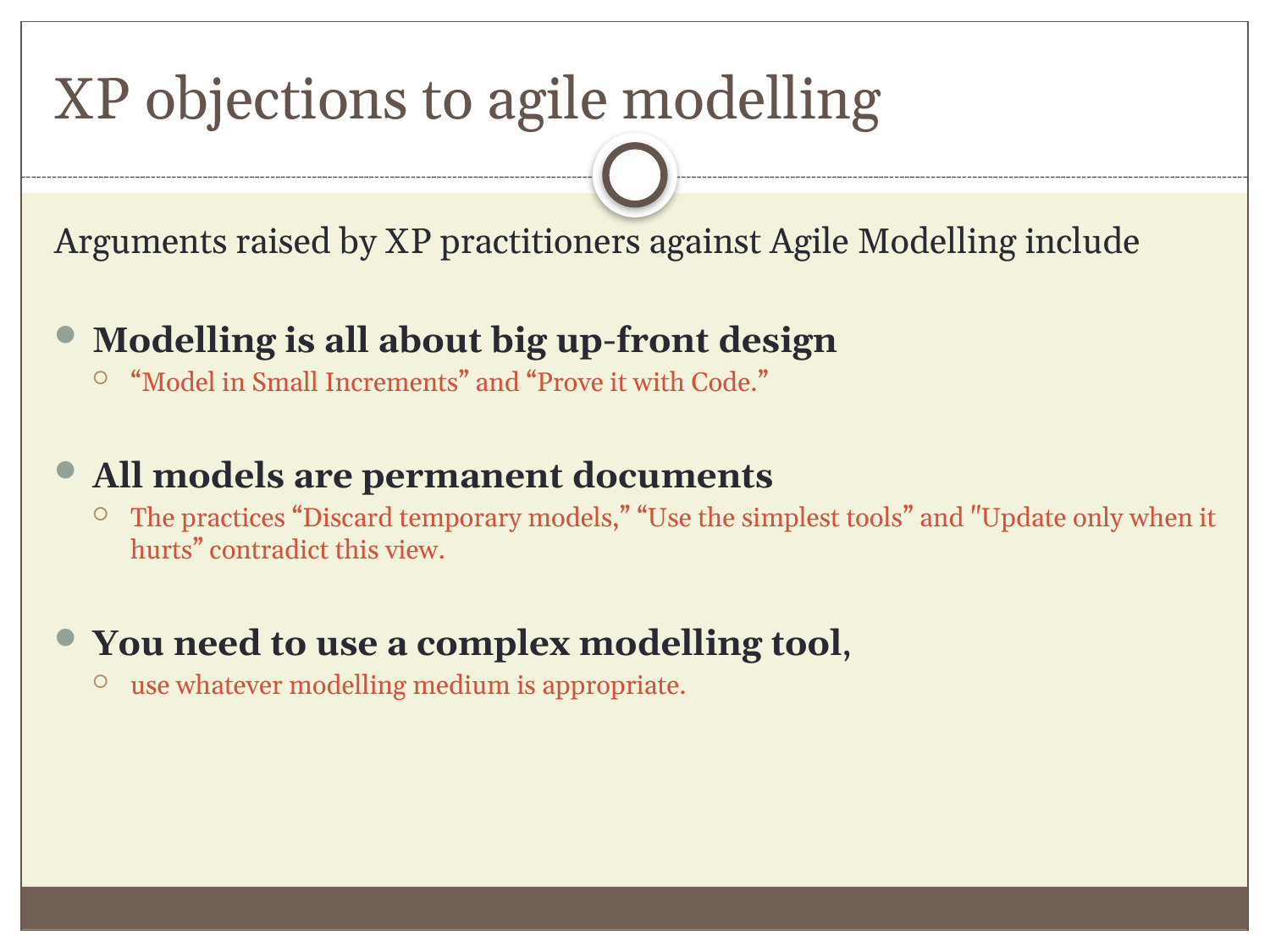

# XP objections to agile modelling
Arguments raised by XP practitioners against Agile Modelling include

Modelling is all about big up-front design
“Model in Small Increments” and “Prove it with Code.”

All models are permanent documents
The practices “Discard temporary models,” “Use the simplest tools” and "Update only when it hurts” contradict this view.

You need to use a complex modelling tool,
use whatever modelling medium is appropriate.